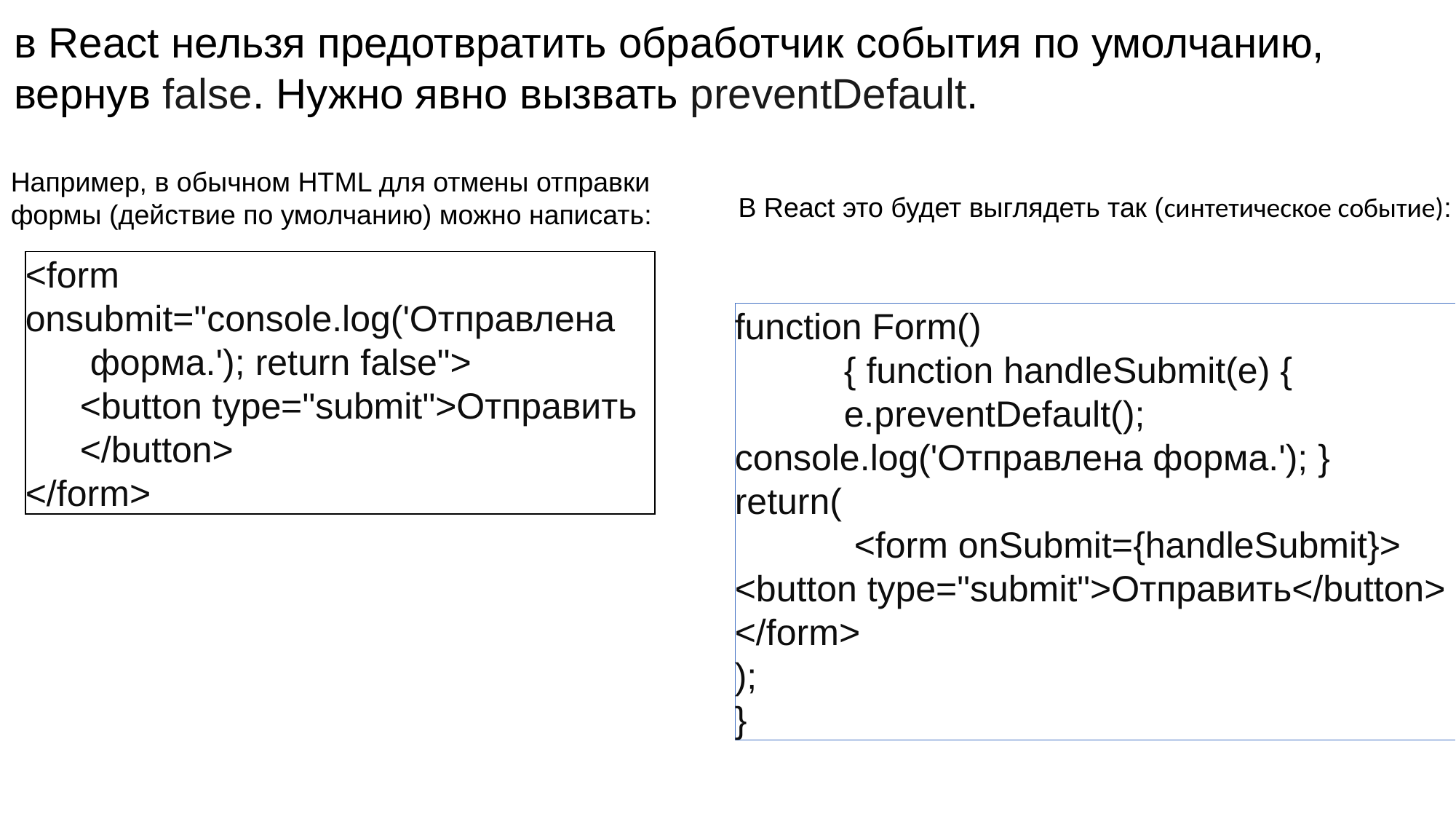

# в React нельзя предотвратить обработчик события по умолчанию, вернув false. Нужно явно вызвать preventDefault.
Например, в обычном HTML для отмены отправки формы (действие по умолчанию) можно написать:
В React это будет выглядеть так (синтетическое событие):
<form onsubmit="console.log('Отправлена
 форма.'); return false">
<button type="submit">Отправить
</button>
</form>
function Form()
	{ function handleSubmit(e) { 		e.preventDefault(); 	console.log('Отправлена форма.'); }
return(
	 <form onSubmit={handleSubmit}> <button type="submit">Отправить</button> </form>
);
}